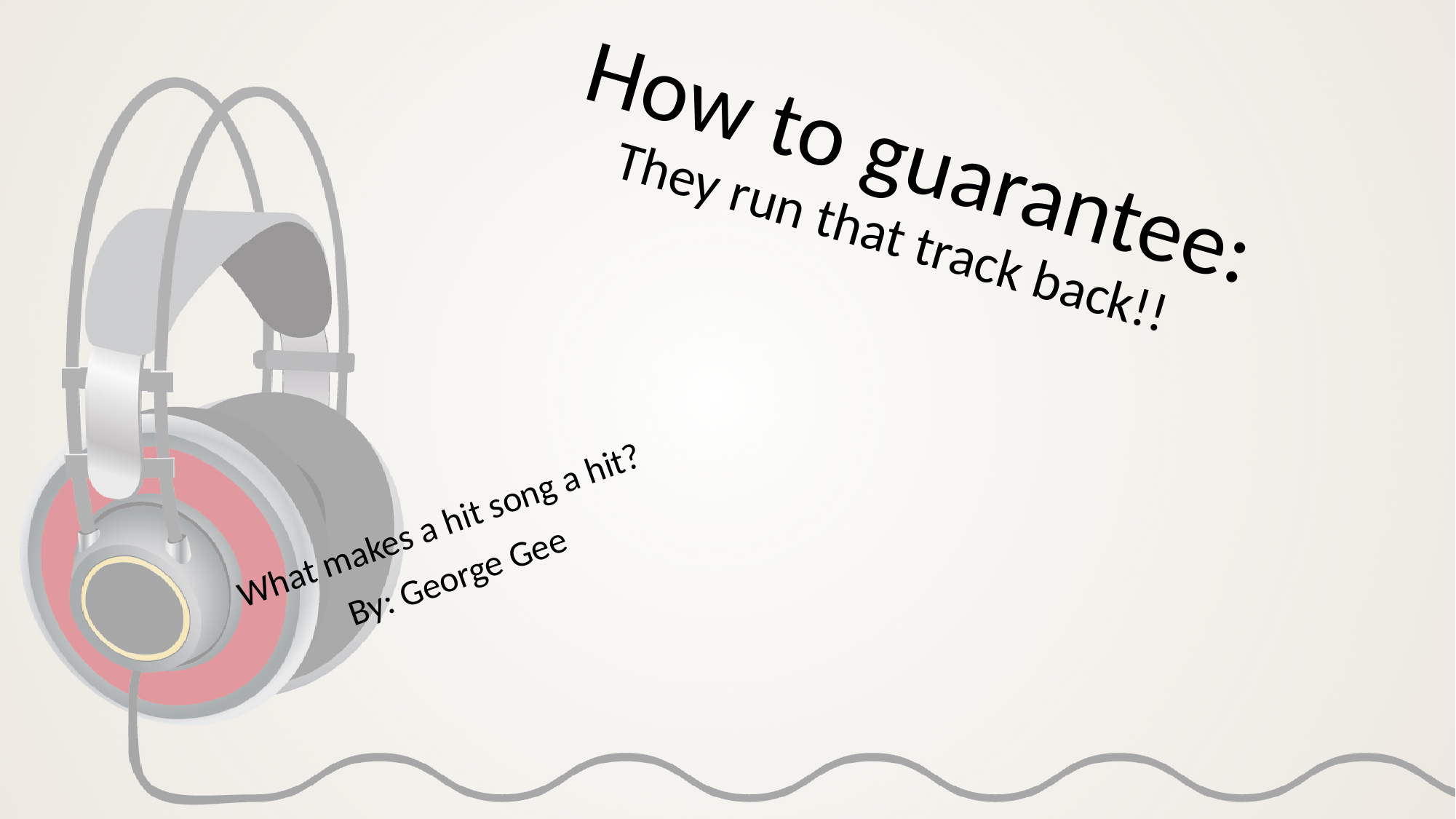

# How to guarantee: They run that track back!!
What makes a hit song a hit?
By: George Gee